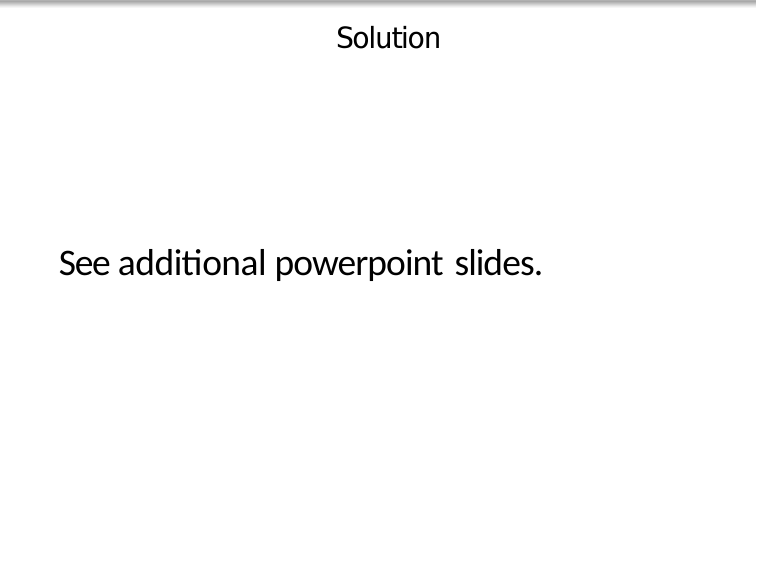

# Solution 2
Solution
See additional powerpoint slides.
COMP3711:  Design and Analysis of Algorithms